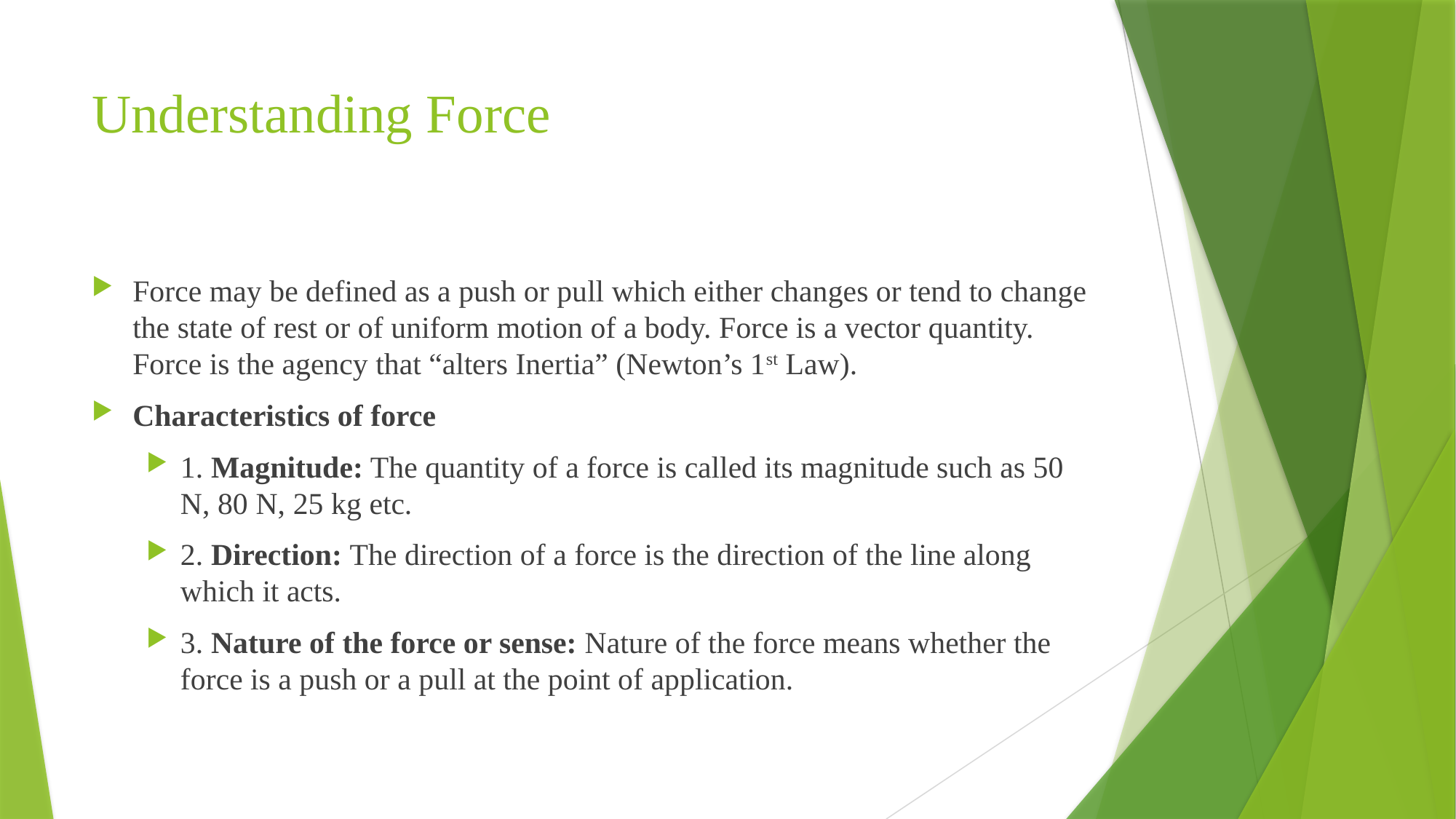

# Understanding Force
Force may be defined as a push or pull which either changes or tend to change the state of rest or of uniform motion of a body. Force is a vector quantity. Force is the agency that “alters Inertia” (Newton’s 1st Law).
Characteristics of force
1. Magnitude: The quantity of a force is called its magnitude such as 50 N, 80 N, 25 kg etc.
2. Direction: The direction of a force is the direction of the line along which it acts.
3. Nature of the force or sense: Nature of the force means whether the force is a push or a pull at the point of application.